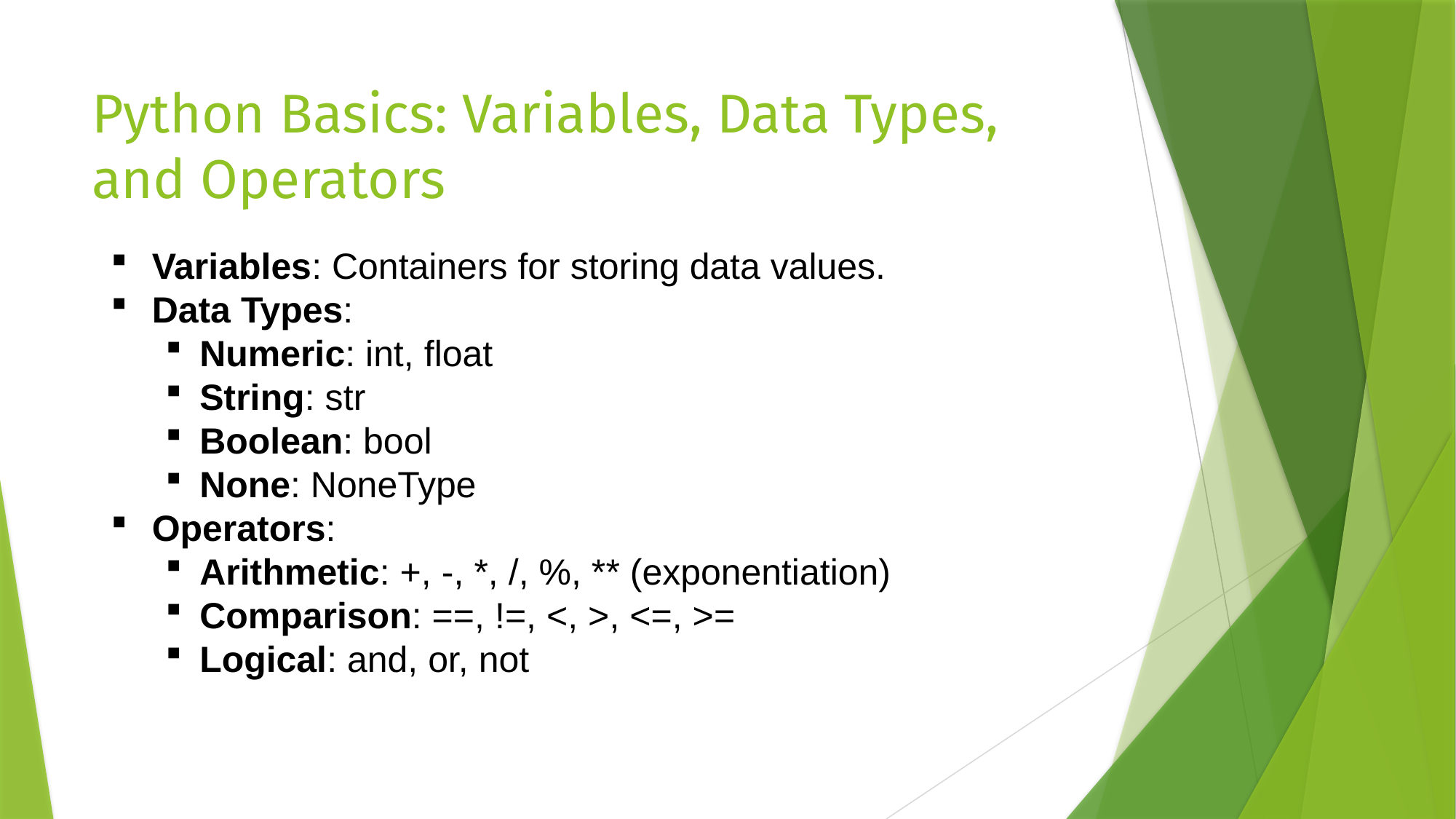

# Python Basics: Variables, Data Types, and Operators
Variables: Containers for storing data values.
Data Types:
Numeric: int, float
String: str
Boolean: bool
None: NoneType
Operators:
Arithmetic: +, -, *, /, %, ** (exponentiation)
Comparison: ==, !=, <, >, <=, >=
Logical: and, or, not